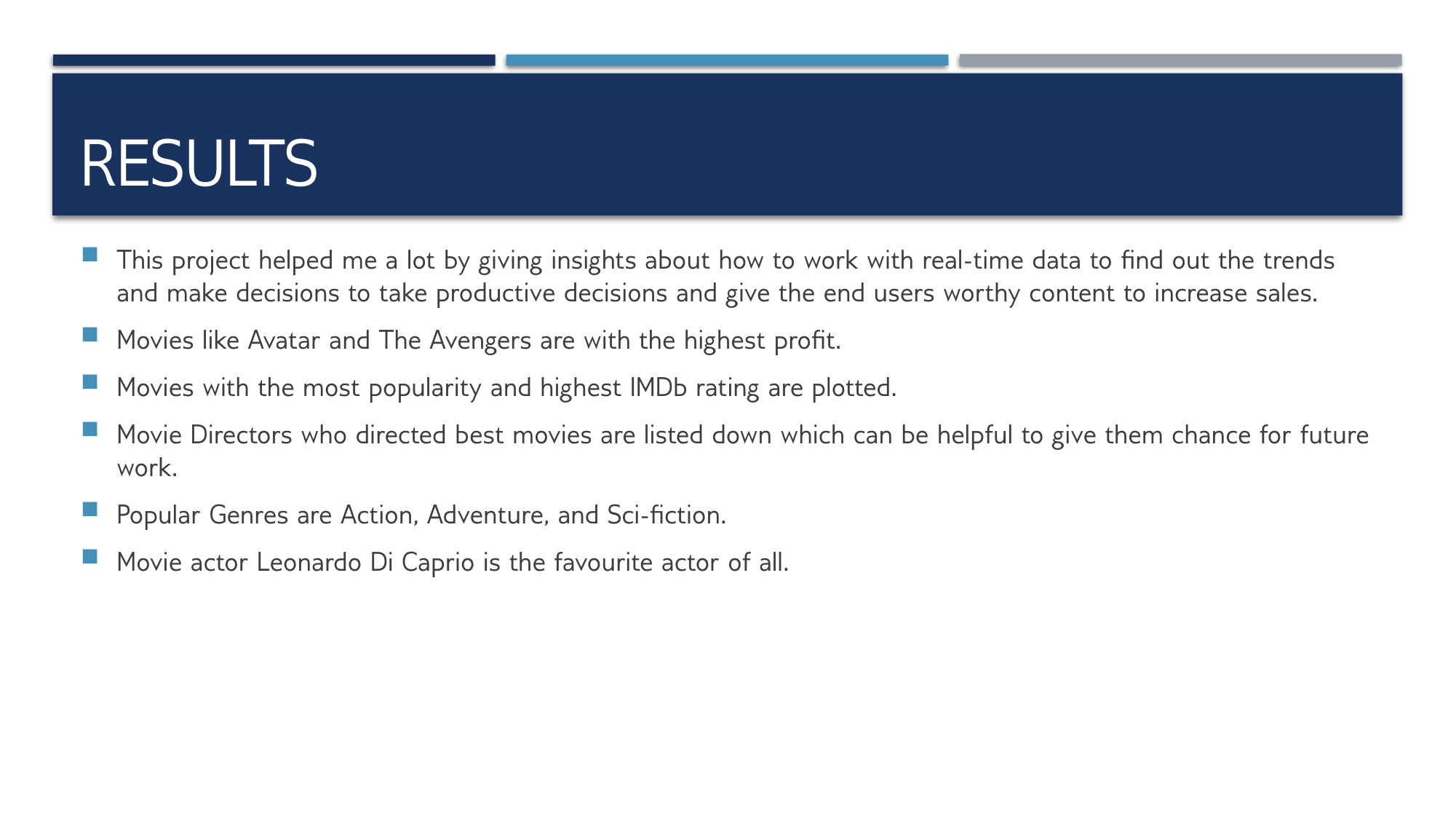

# results
This project helped me a lot by giving insights about how to work with real-time data to find out the trends and make decisions to take productive decisions and give the end users worthy content to increase sales.
Movies like Avatar and The Avengers are with the highest profit.
Movies with the most popularity and highest IMDb rating are plotted.
Movie Directors who directed best movies are listed down which can be helpful to give them chance for future work.
Popular Genres are Action, Adventure, and Sci-fiction.
Movie actor Leonardo Di Caprio is the favourite actor of all.